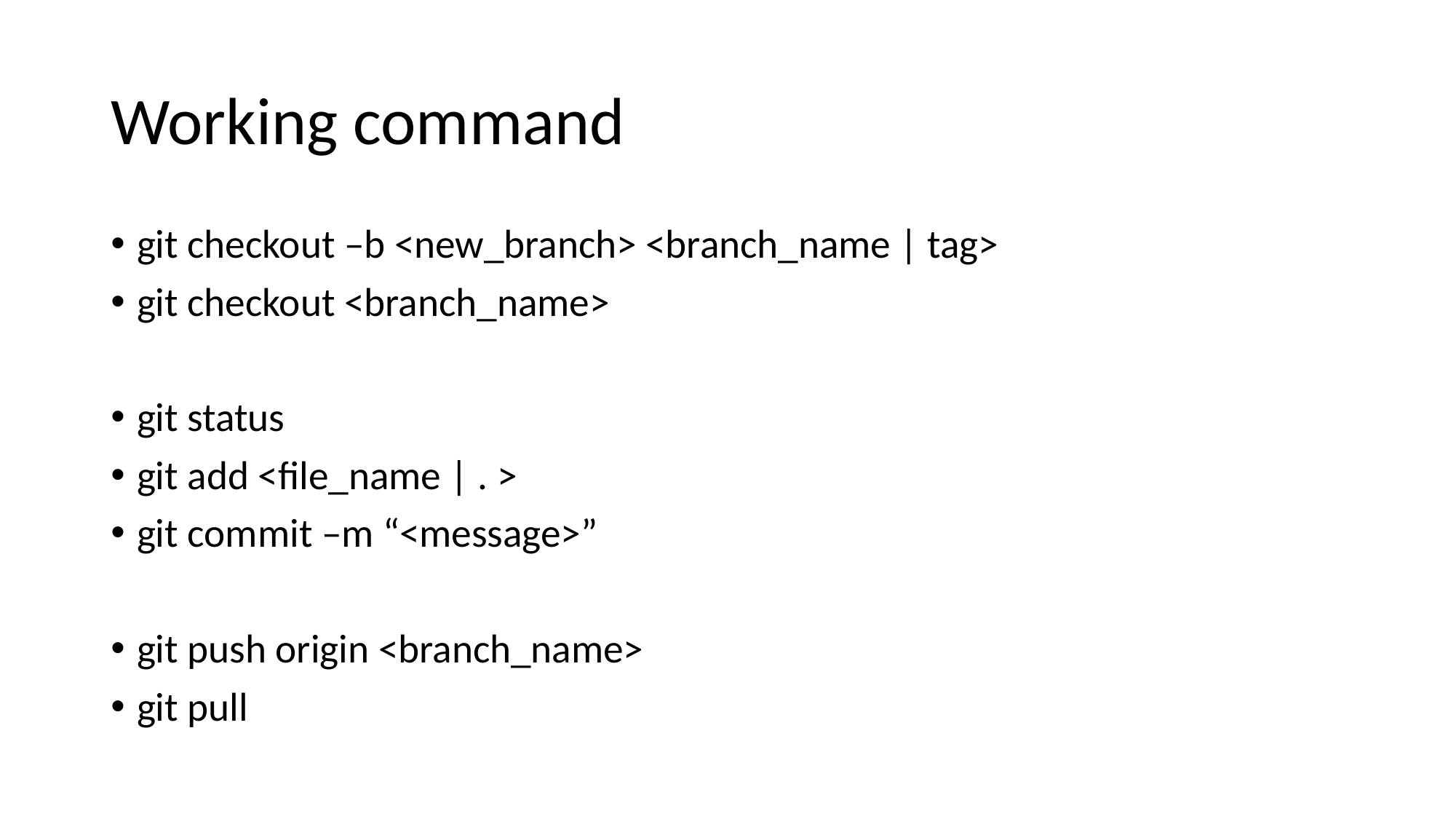

# Working command
git checkout –b <new_branch> <branch_name | tag>
git checkout <branch_name>

git status
git add <file_name | . >
git commit –m “<message>”

git push origin <branch_name>
git pull